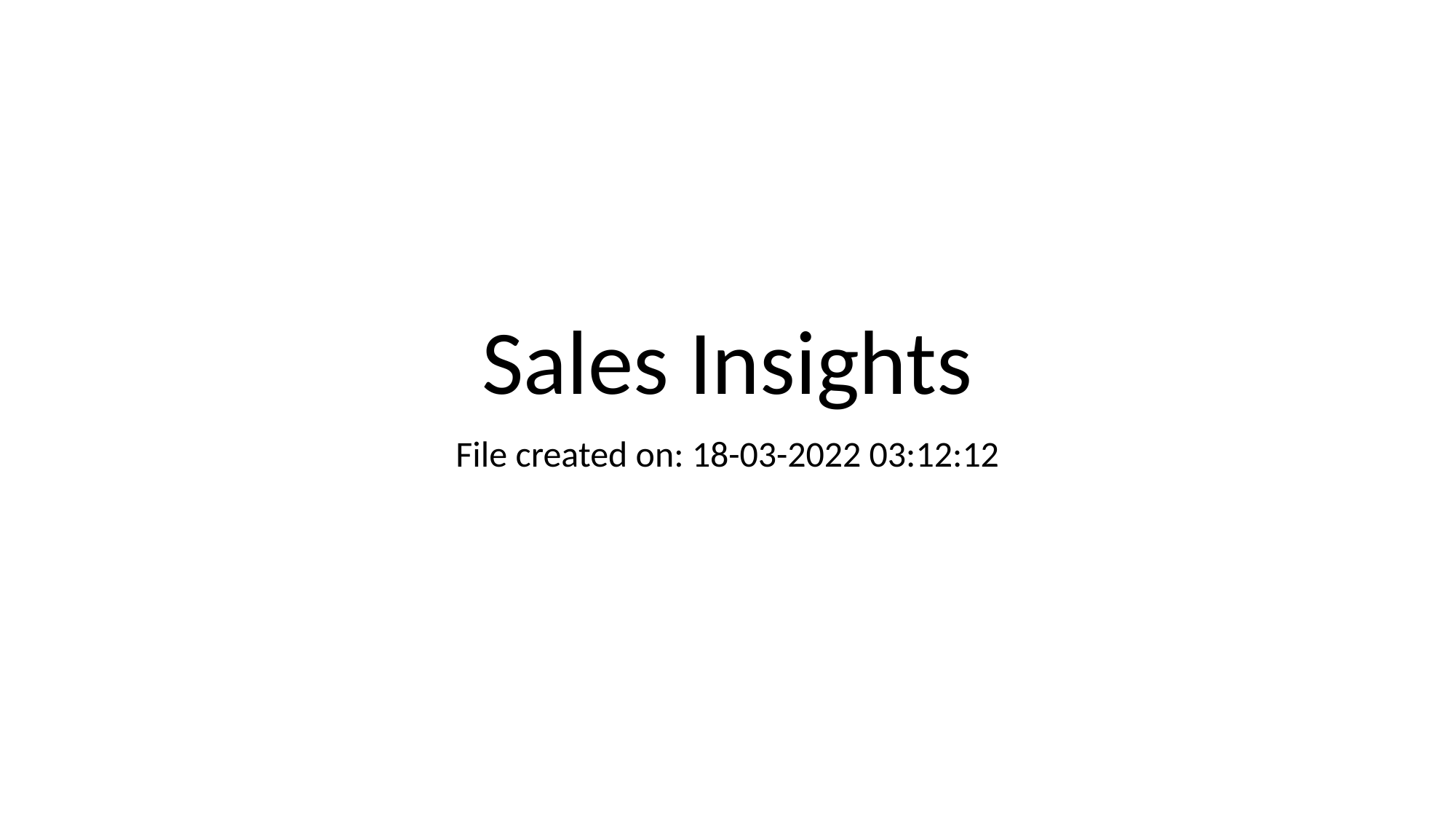

# Sales Insights
File created on: 18-03-2022 03:12:12